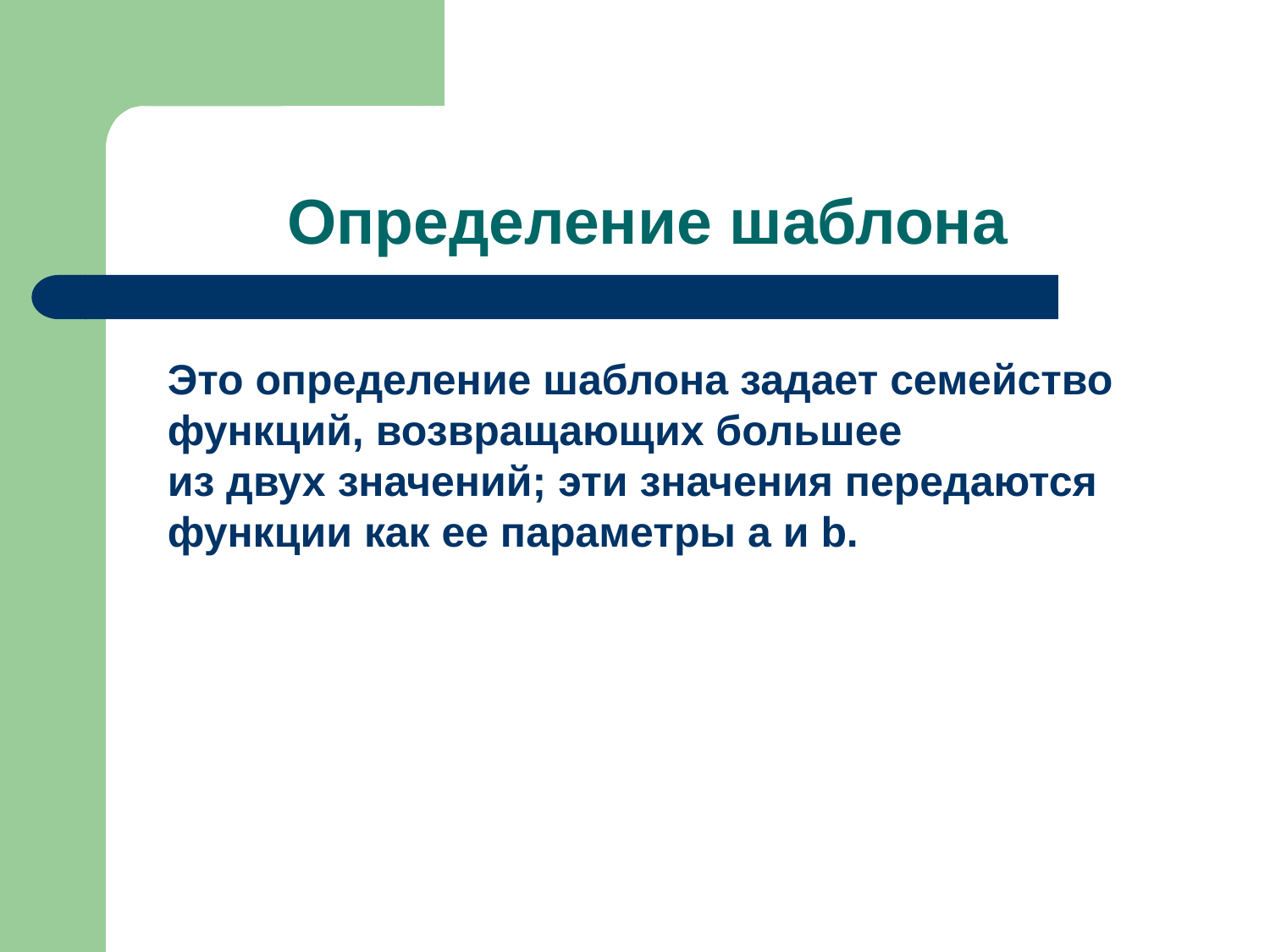

# Определение шаблона
Это определение шаблона задает семейство функций, возвращающих большее
из двух значений; эти значения передаются функции как ее параметры а и b.